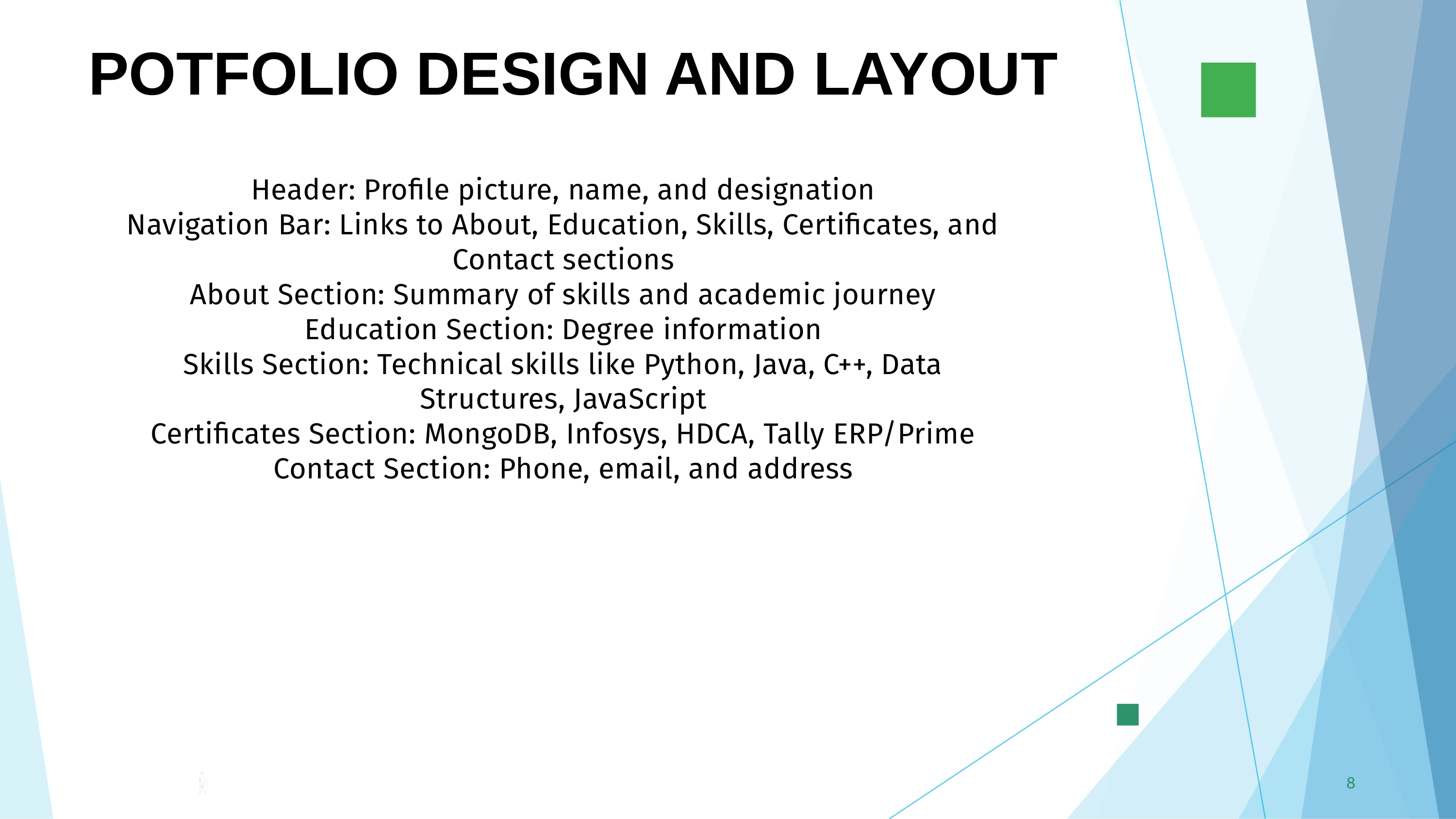

POTFOLIO DESIGN AND LAYOUT

Header: Profile picture, name, and designation
Navigation Bar: Links to About, Education, Skills, Certificates, and Contact sections
About Section: Summary of skills and academic journey
Education Section: Degree information
Skills Section: Technical skills like Python, Java, C++, Data Structures, JavaScript
Certificates Section: MongoDB, Infosys, HDCA, Tally ERP/Prime
Contact Section: Phone, email, and address

8